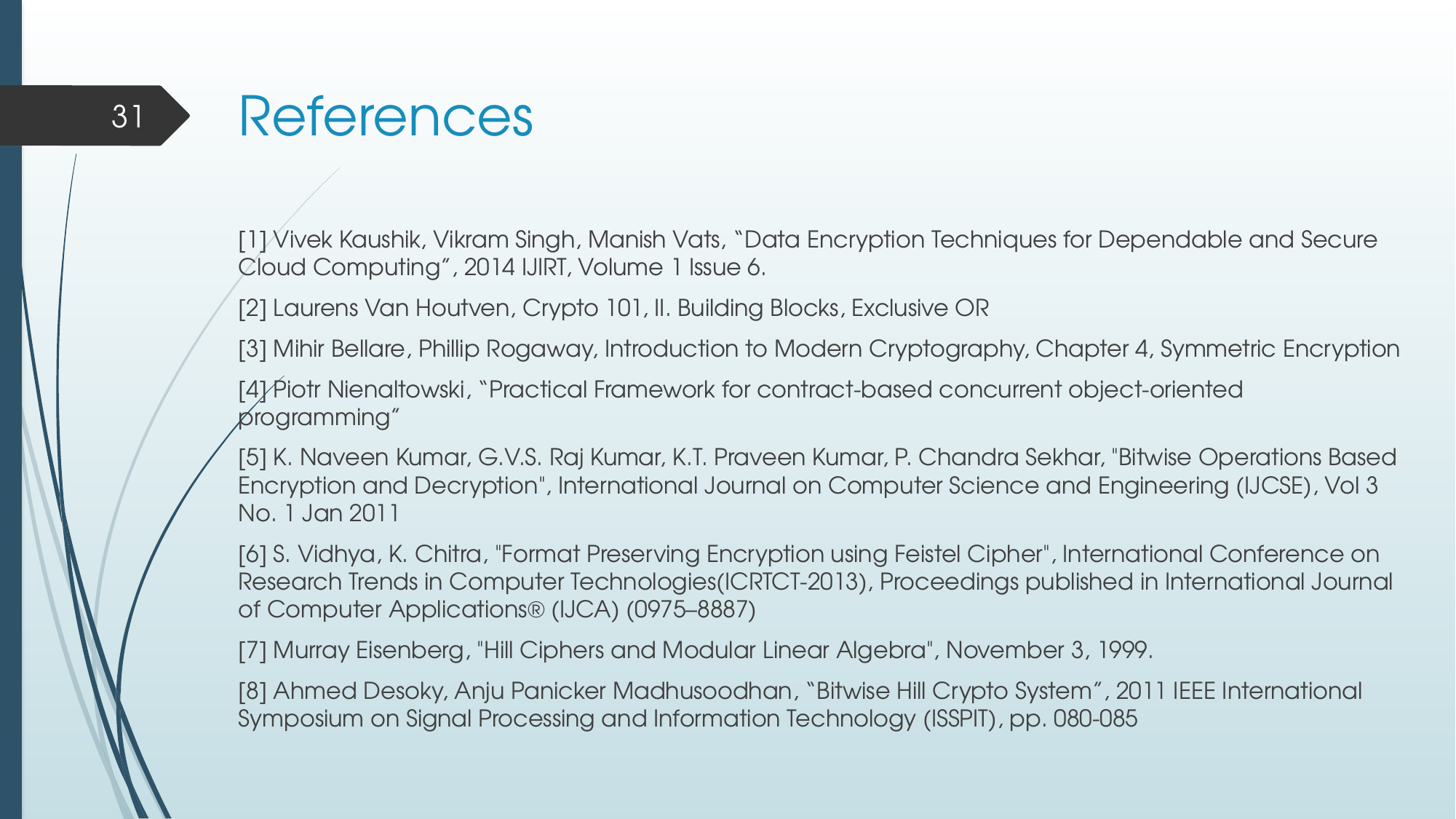

# References
31

[1] Vivek Kaushik, Vikram Singh, Manish Vats, “Data Encryption Techniques for Dependable and Secure Cloud Computing”, 2014 IJIRT, Volume 1 Issue 6.
[2] Laurens Van Houtven, Crypto 101, II. Building Blocks, Exclusive OR
[3] Mihir Bellare, Phillip Rogaway, Introduction to Modern Cryptography, Chapter 4, Symmetric Encryption
[4] Piotr Nienaltowski, “Practical Framework for contract-based concurrent object-oriented programming”
[5] K. Naveen Kumar, G.V.S. Raj Kumar, K.T. Praveen Kumar, P. Chandra Sekhar, "Bitwise Operations Based Encryption and Decryption", International Journal on Computer Science and Engineering (IJCSE), Vol 3 No. 1 Jan 2011
[6] S. Vidhya, K. Chitra, "Format Preserving Encryption using Feistel Cipher", International Conference on Research Trends in Computer Technologies(ICRTCT-2013), Proceedings published in International Journal of Computer Applications® (IJCA) (0975–8887)
[7] Murray Eisenberg, "Hill Ciphers and Modular Linear Algebra", November 3, 1999.
[8] Ahmed Desoky, Anju Panicker Madhusoodhan, “Bitwise Hill Crypto System”, 2011 IEEE International Symposium on Signal Processing and Information Technology (ISSPIT), pp. 080-085